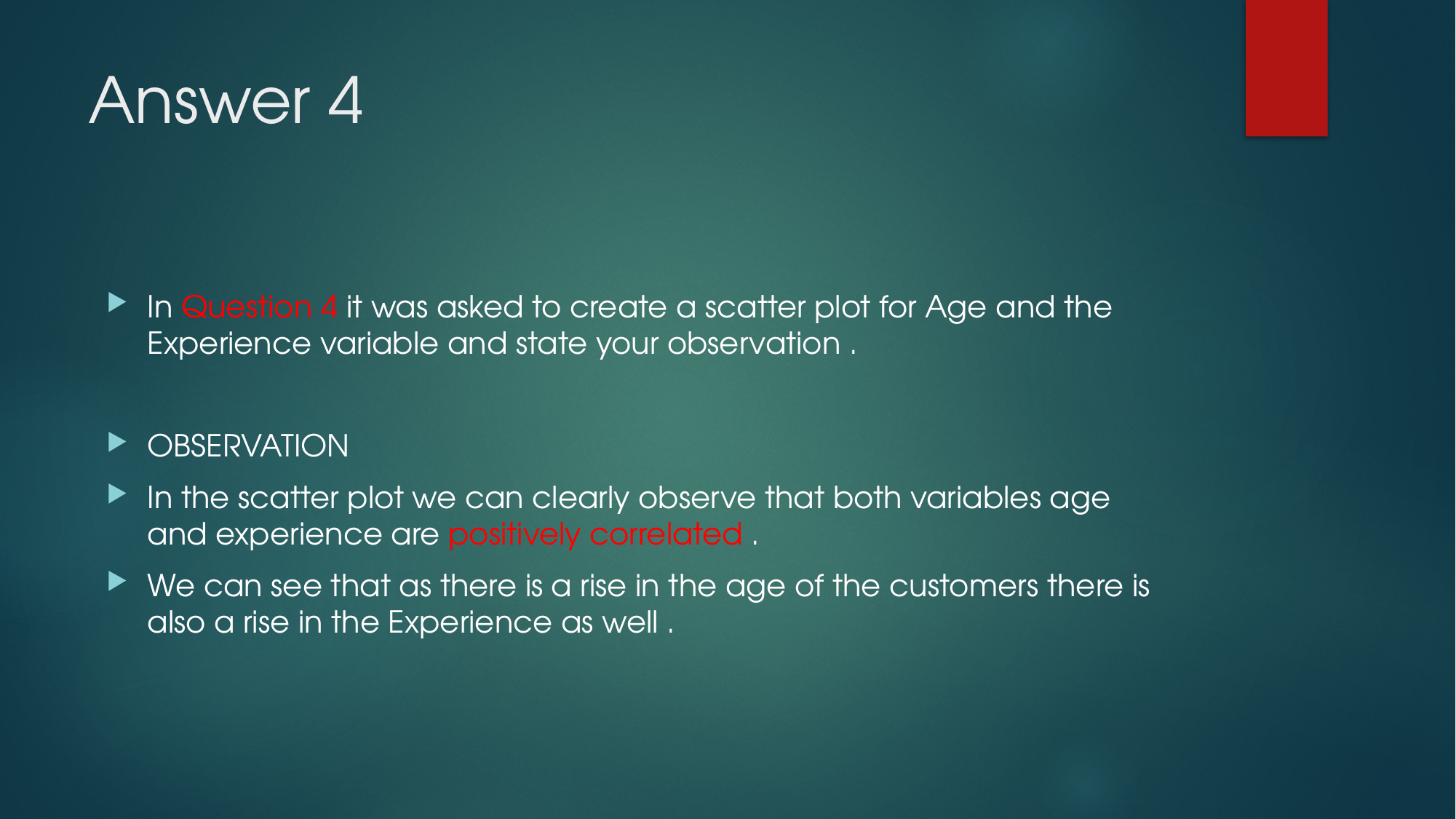

# Answer 4
In Question 4 it was asked to create a scatter plot for Age and the Experience variable and state your observation .

OBSERVATION
In the scatter plot we can clearly observe that both variables age and experience are positively correlated .
We can see that as there is a rise in the age of the customers there is also a rise in the Experience as well .